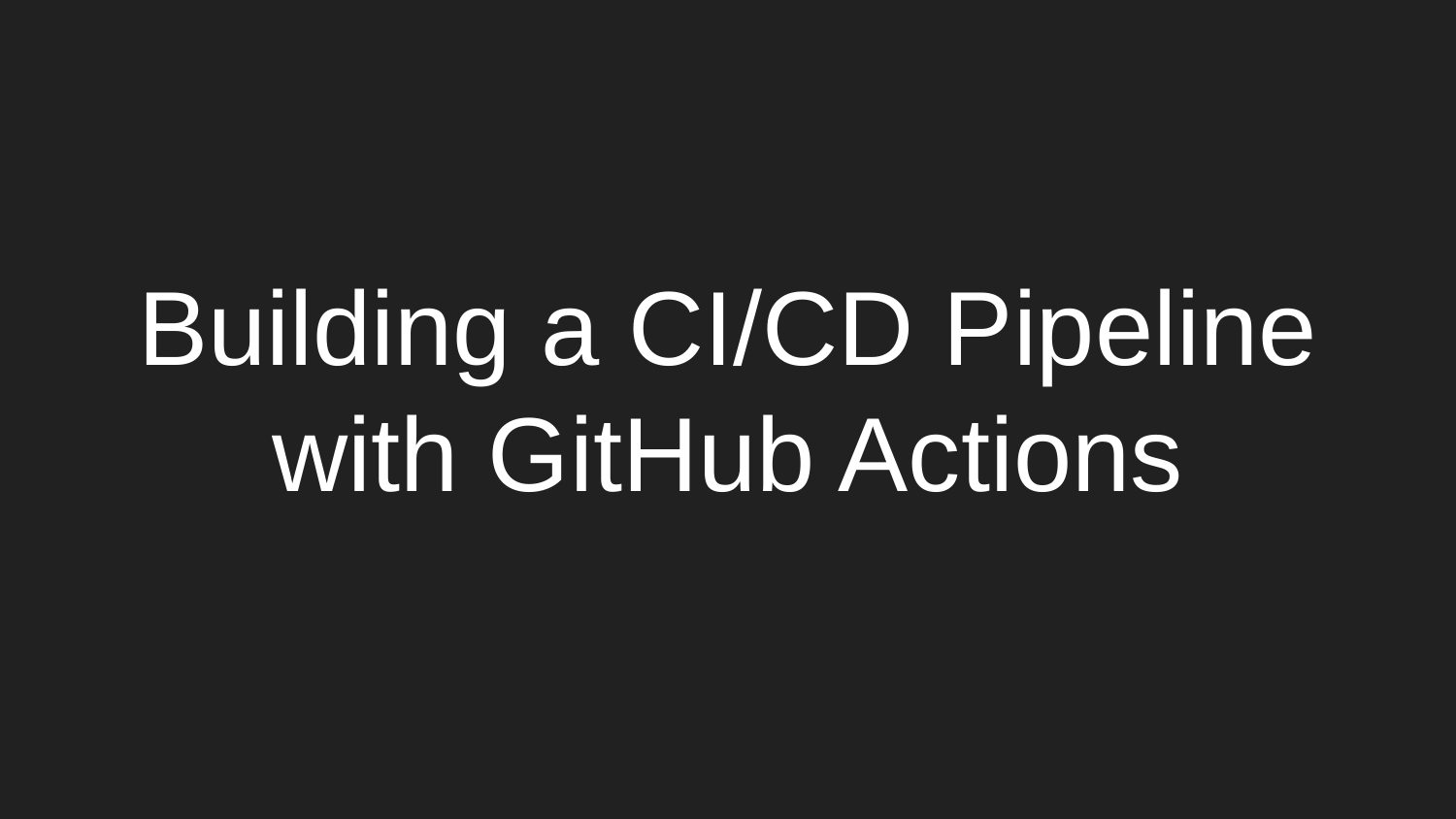

# Building a CI/CD Pipeline with GitHub Actions